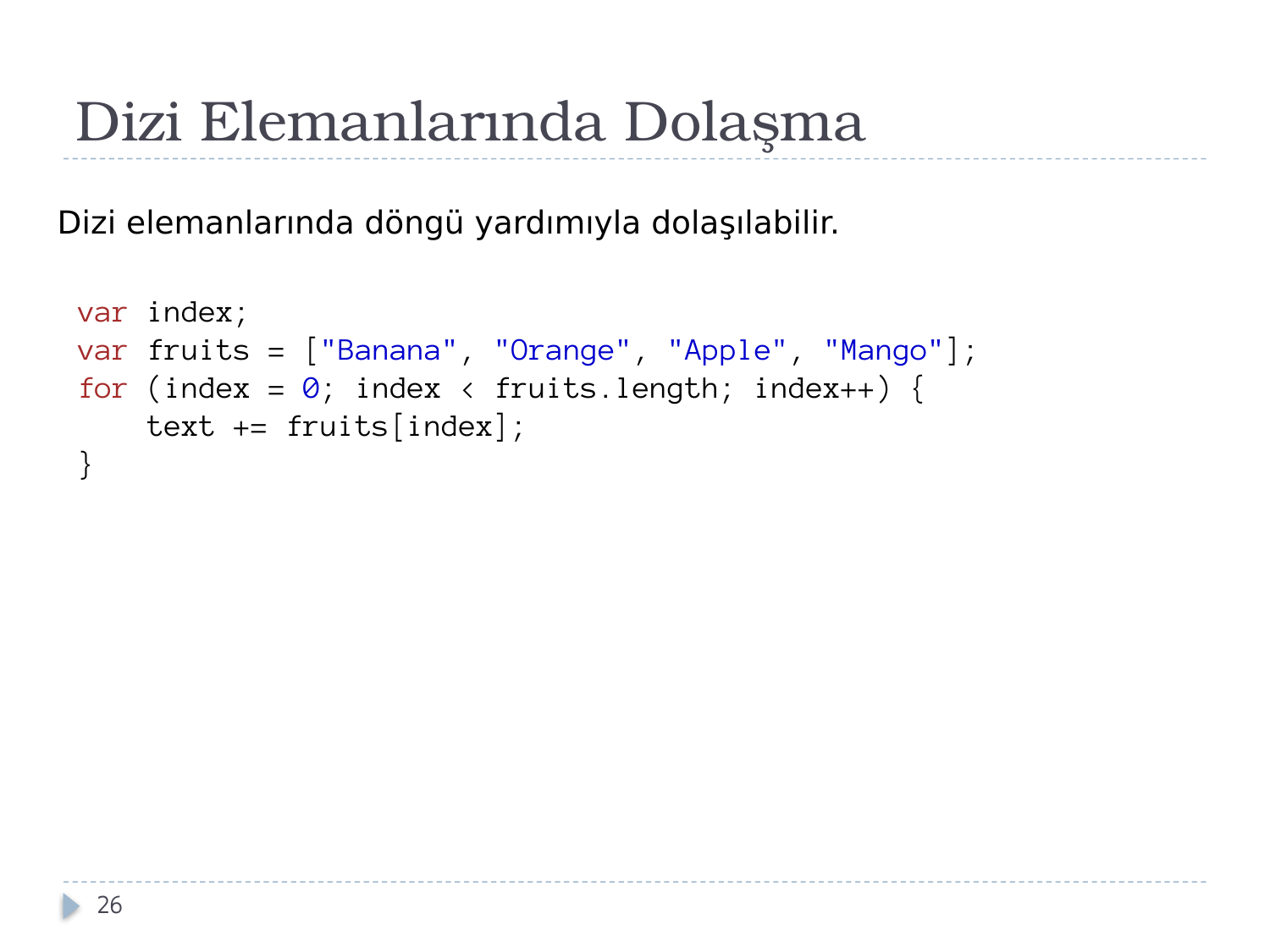

# Dizi Elemanlarında Dolaşma
Dizi elemanlarında döngü yardımıyla dolaşılabilir.
var index;
var fruits = ["Banana", "Orange", "Apple", "Mango"];
for (index = 0; index < fruits.length; index++) {
    text += fruits[index];
}
26